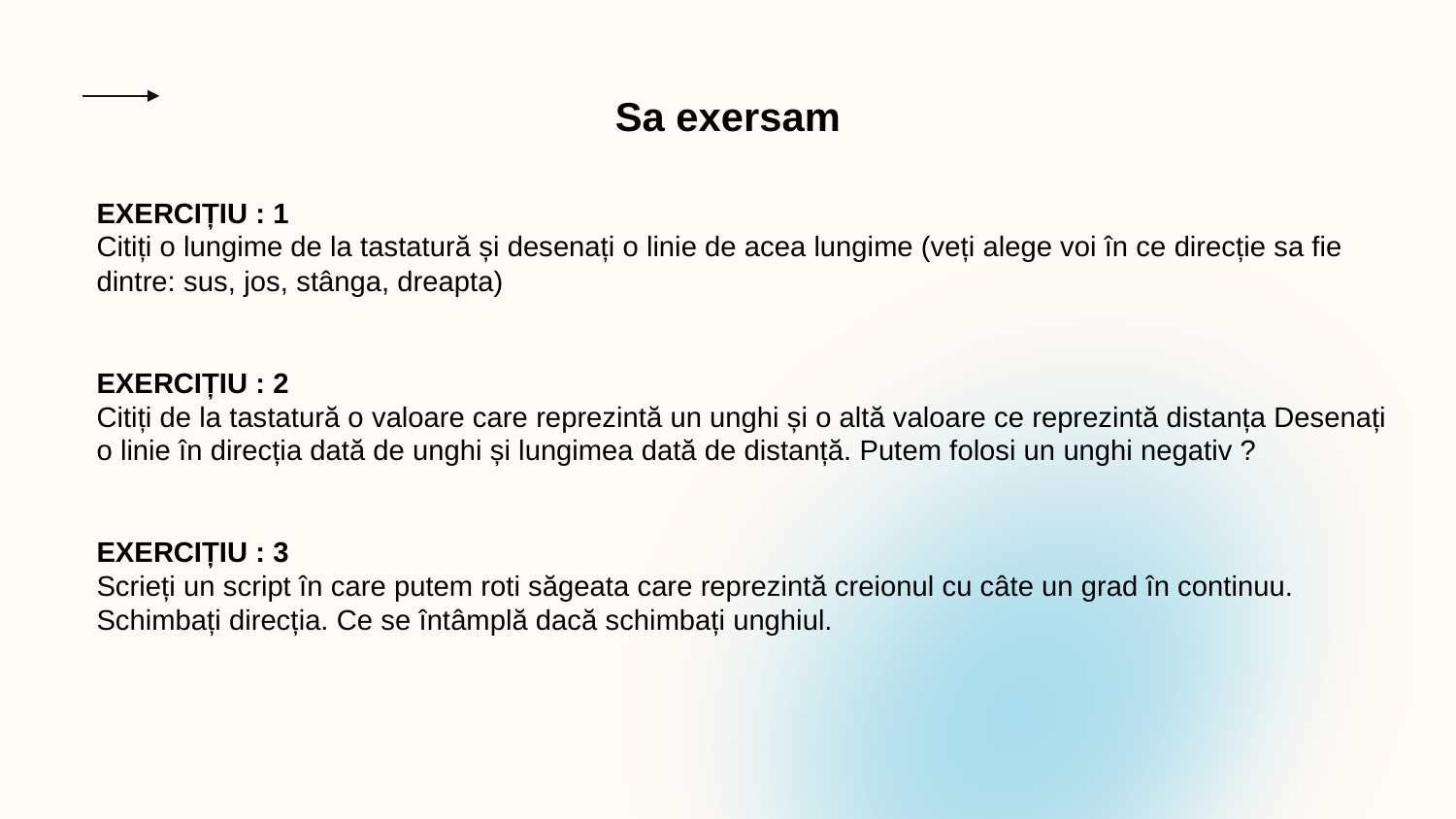

Sa exersam
EXERCIȚIU : 1
Citiți o lungime de la tastatură și desenați o linie de acea lungime (veți alege voi în ce direcție sa fie dintre: sus, jos, stânga, dreapta)

EXERCIȚIU : 2
Citiți de la tastatură o valoare care reprezintă un unghi și o altă valoare ce reprezintă distanța Desenați o linie în direcția dată de unghi și lungimea dată de distanță. Putem folosi un unghi negativ ?

EXERCIȚIU : 3
Scrieți un script în care putem roti săgeata care reprezintă creionul cu câte un grad în continuu. Schimbați direcția. Ce se întâmplă dacă schimbați unghiul.